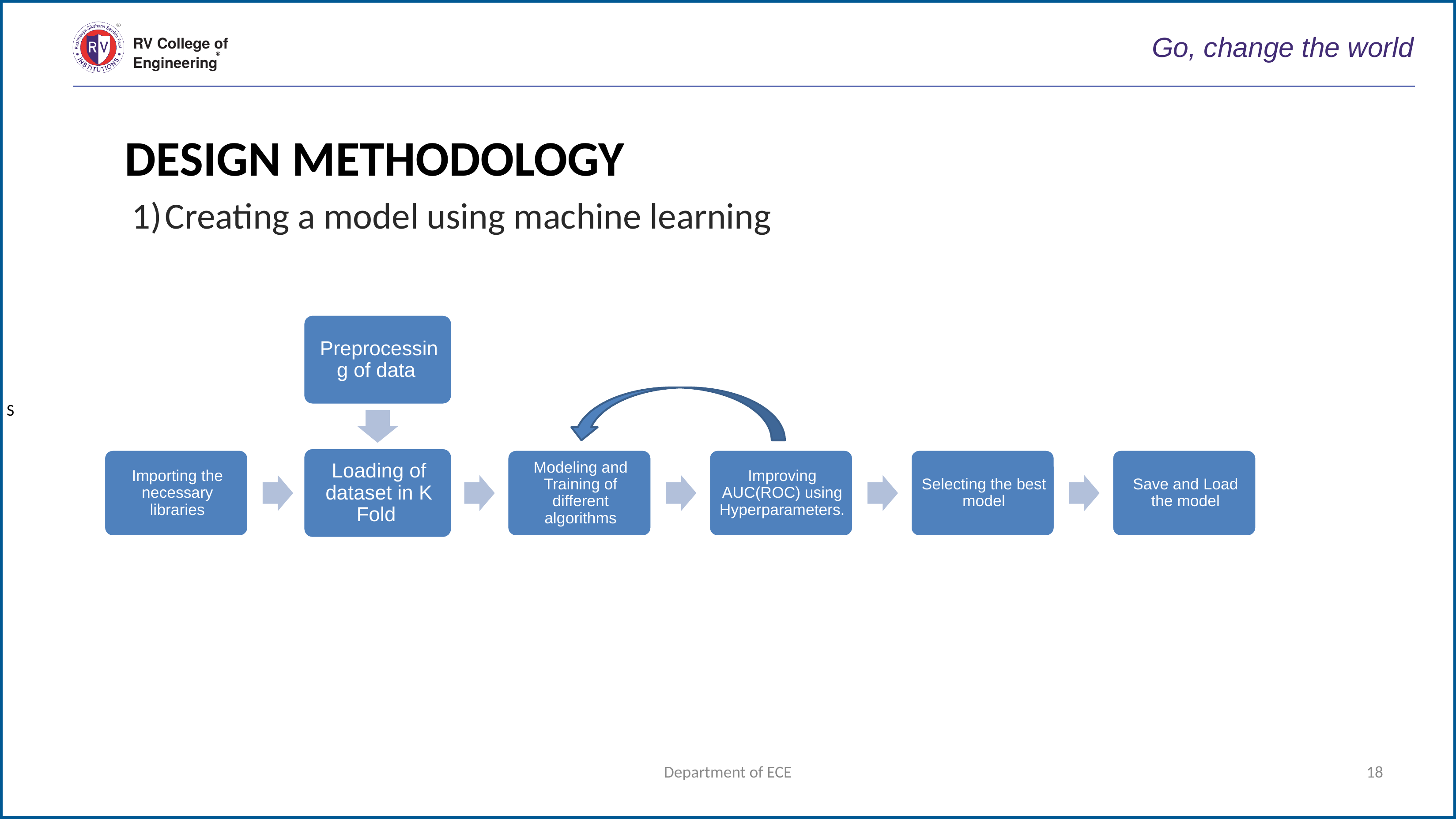

S

# Go, change the world
RV College of
Engineering

DESIGN METHODOLOGY
Creating a model using machine learning

Preprocessing of data

Loading of dataset in K Fold
Importing the necessary libraries

Loading the dataset

Modeling and Training of different algorithms

Improving AUC(ROC) using Hyperparameters.

Selecting the best model

Save and Load the model

Department of ECE
18